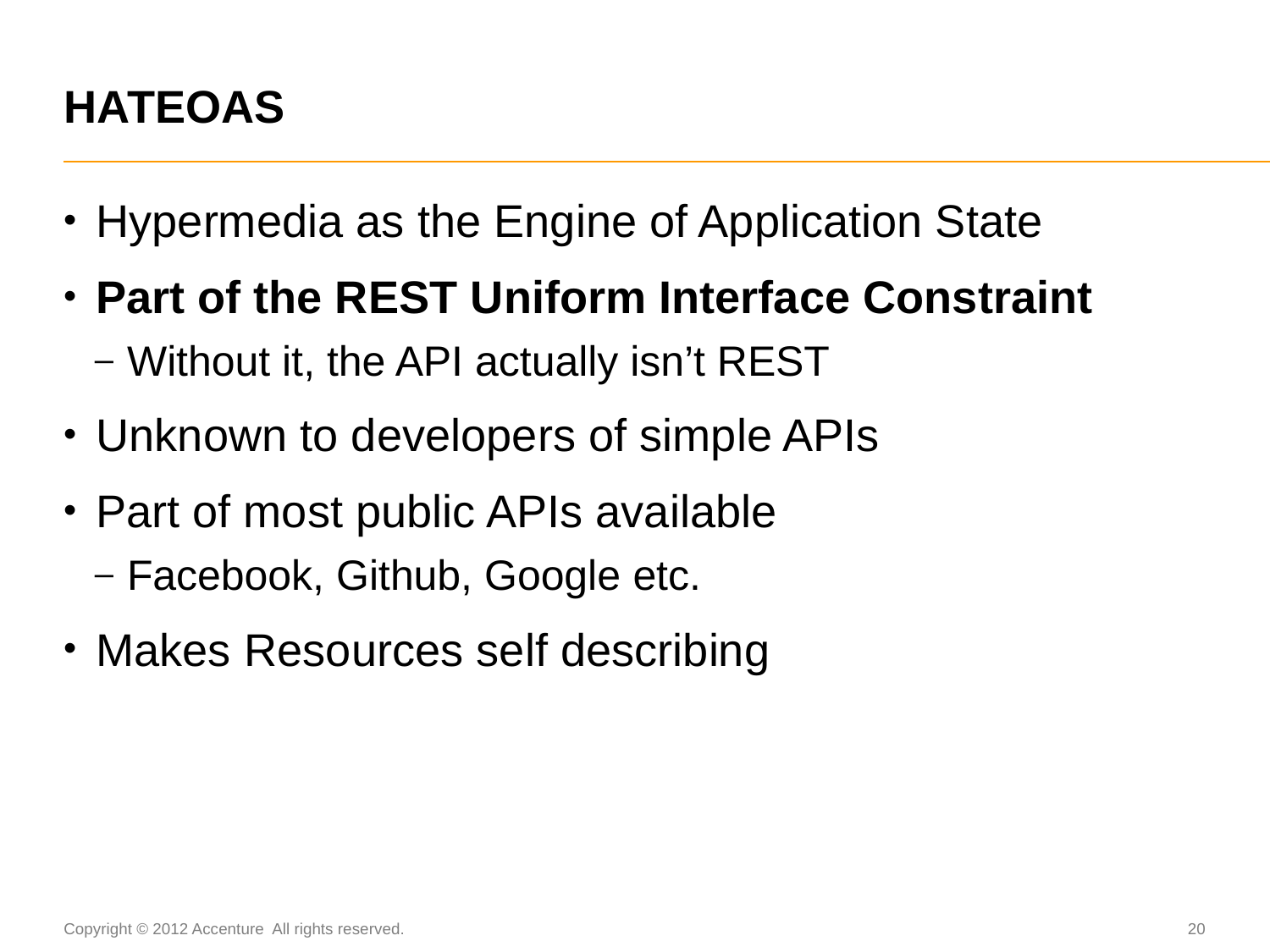

# HATEOAS
Hypermedia as the Engine of Application State
Part of the REST Uniform Interface Constraint
Without it, the API actually isn’t REST
Unknown to developers of simple APIs
Part of most public APIs available
Facebook, Github, Google etc.
Makes Resources self describing